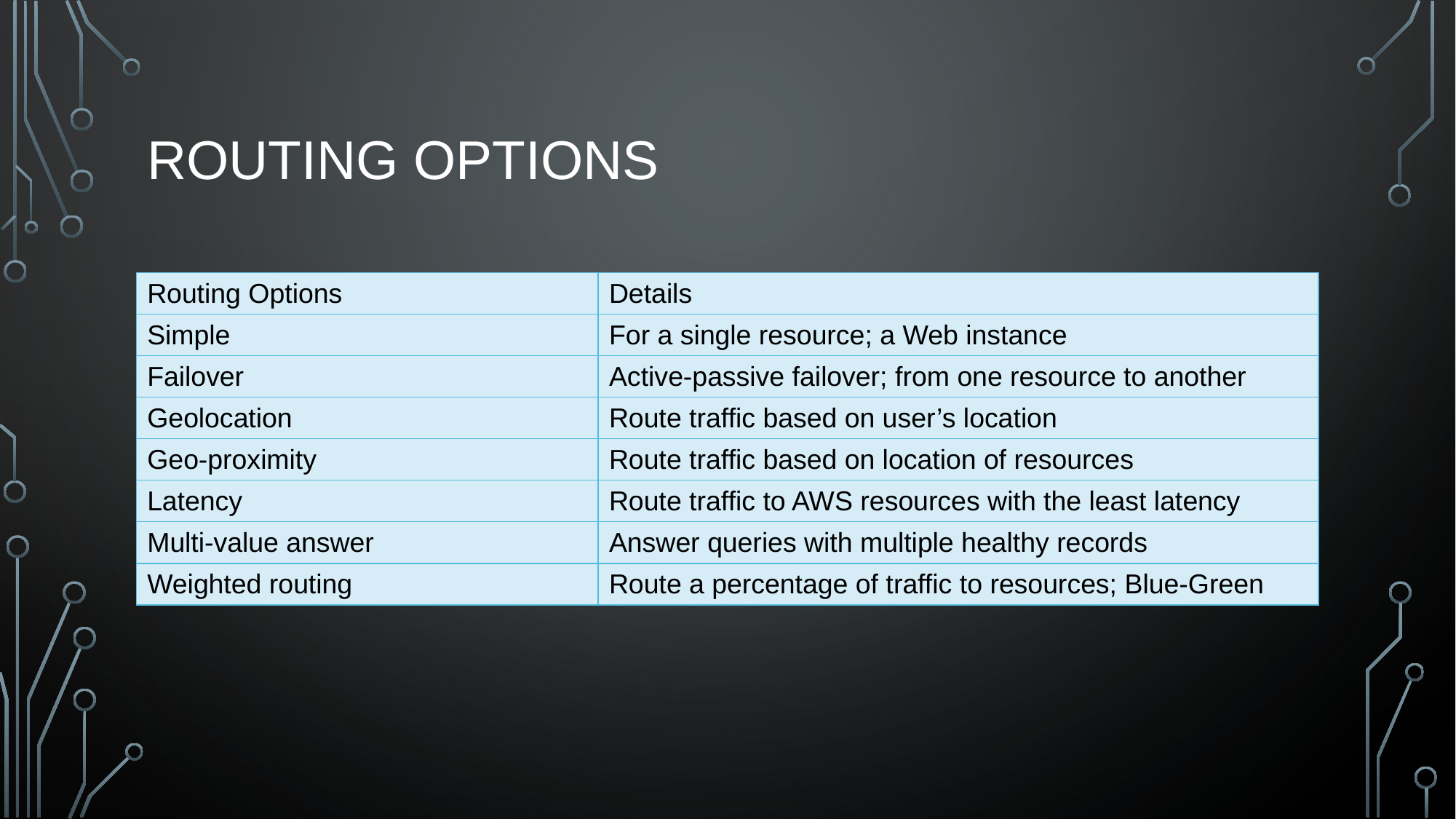

# Routing Options
| Routing Options | Details |
| --- | --- |
| Simple | For a single resource; a Web instance |
| Failover | Active-passive failover; from one resource to another |
| Geolocation | Route traffic based on user’s location |
| Geo-proximity | Route traffic based on location of resources |
| Latency | Route traffic to AWS resources with the least latency |
| Multi-value answer | Answer queries with multiple healthy records |
| Weighted routing | Route a percentage of traffic to resources; Blue-Green |